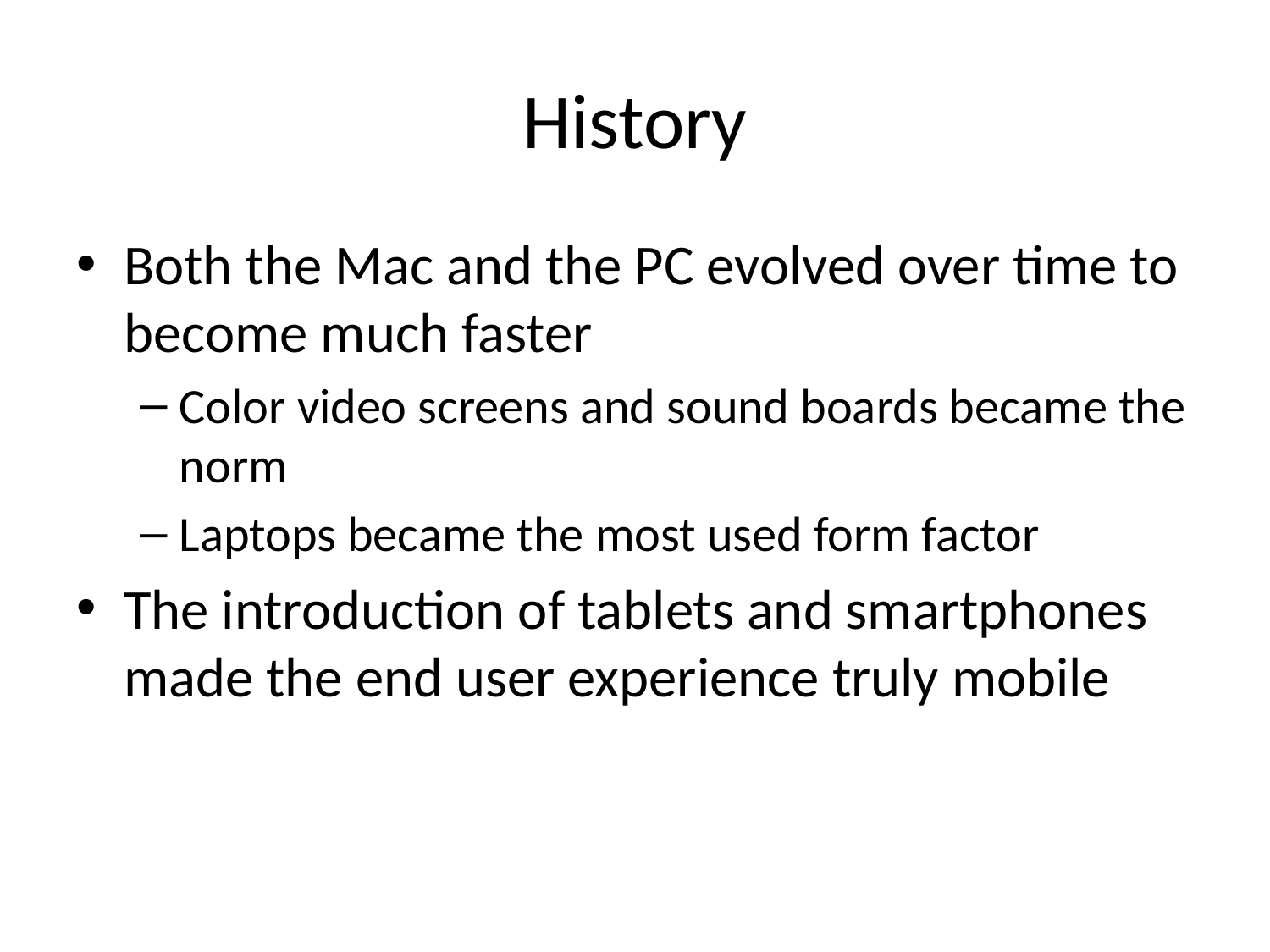

# History
Both the Mac and the PC evolved over time to become much faster
Color video screens and sound boards became the norm
Laptops became the most used form factor
The introduction of tablets and smartphones made the end user experience truly mobile